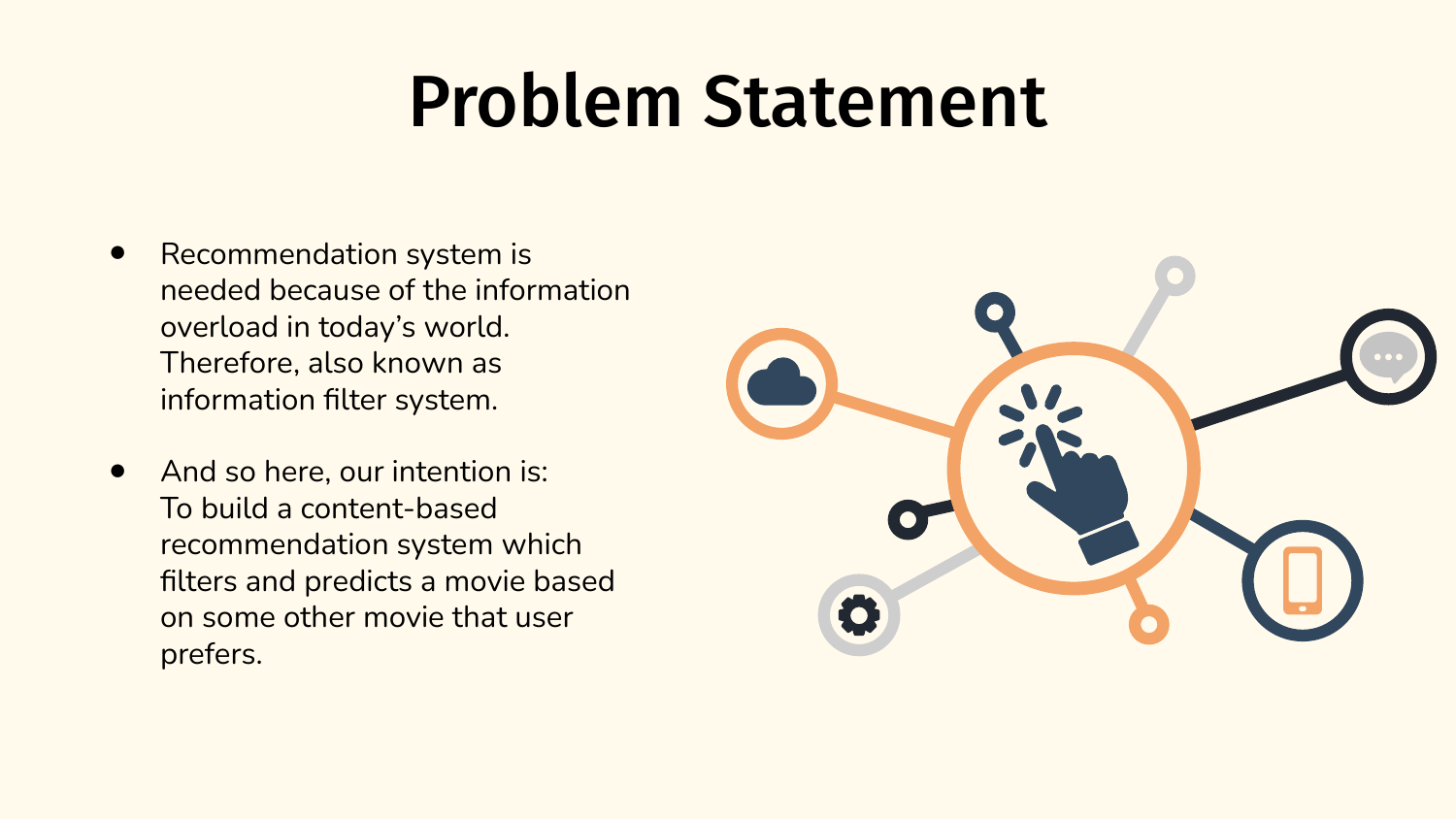

Problem Statement
Recommendation system is needed because of the information overload in today’s world.
Therefore, also known as information filter system.

And so here, our intention is:
To build a content-based recommendation system which filters and predicts a movie based on some other movie that user prefers.